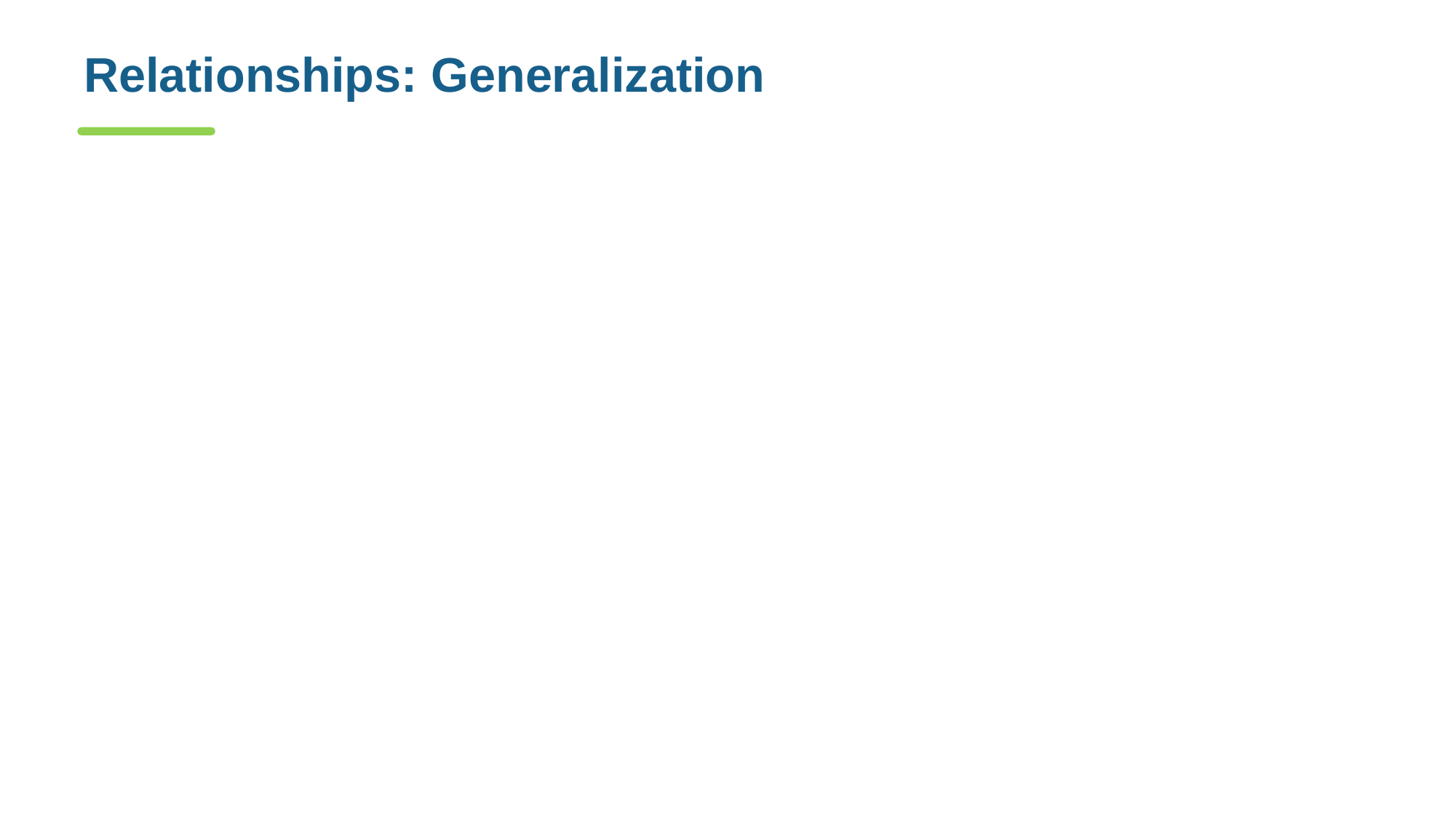

# Relationships: Generalization
A relationship among classes where one class shares the structure and/or behavior of one or more classes.
Defines a hierarchy of abstractions where a subclass inherits from one or more superclasses.
Single inheritance
Multiple inheritance
Is an “is a kind of” relationship.

115